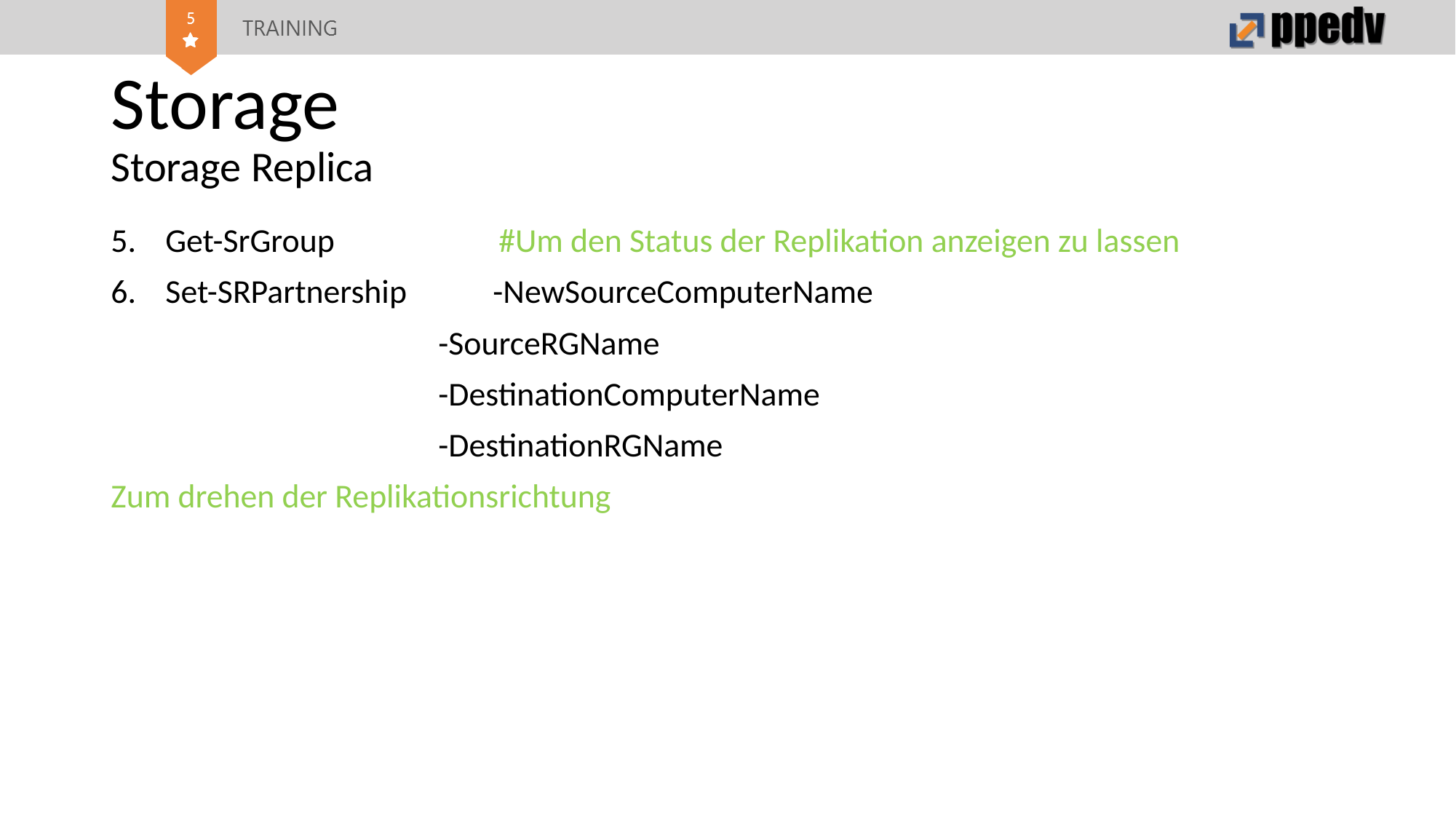

# Storage Storage Replica
Get-SrGroup                      #Um den Status der Replikation anzeigen zu lassen
Set-SRPartnership	-NewSourceComputerName
			-SourceRGName
			-DestinationComputerName
			-DestinationRGName
Zum drehen der Replikationsrichtung